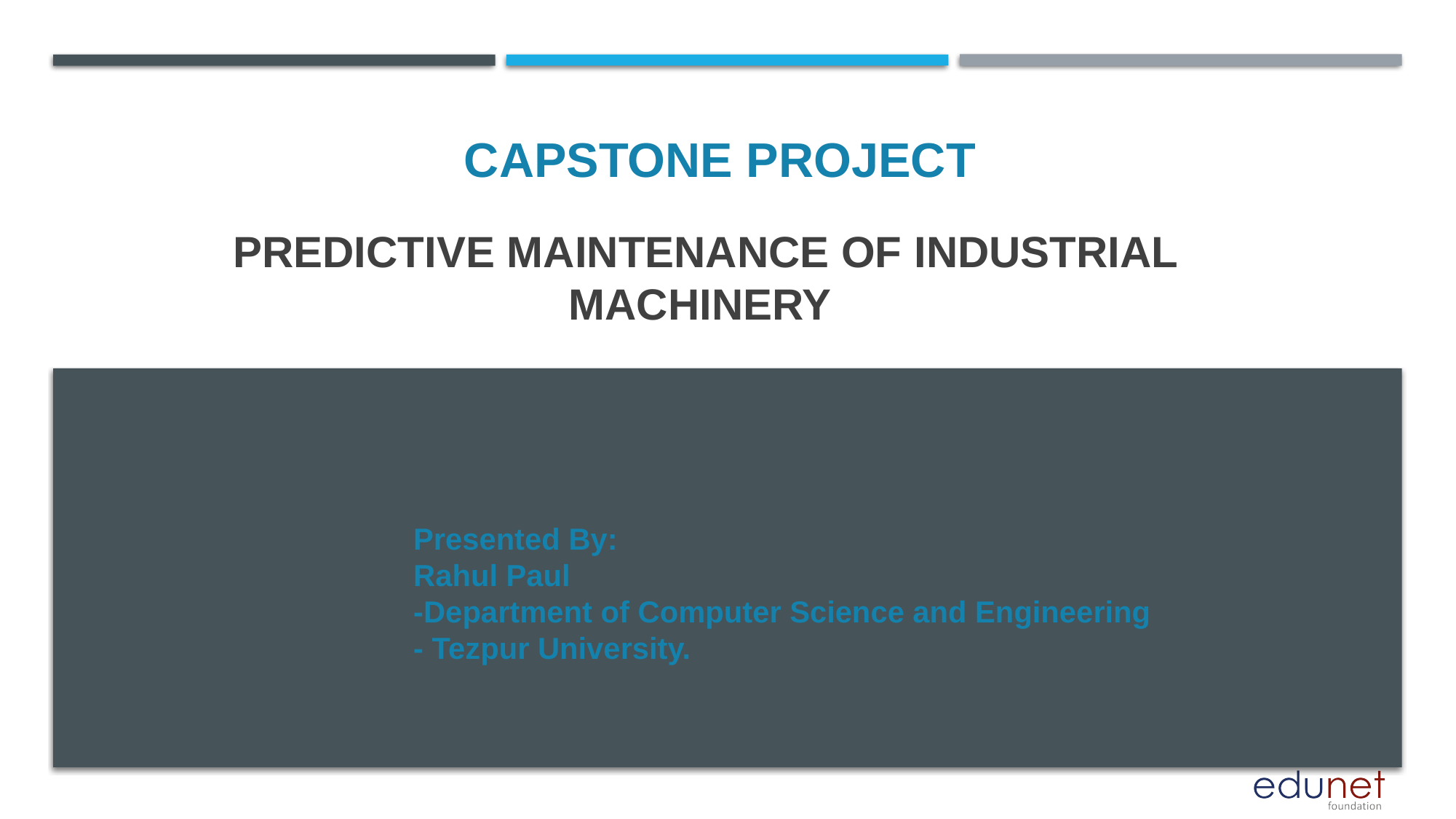

CAPSTONE PROJECT
# Predictive Maintenance of Industrial Machinery
Presented By:
Rahul Paul
-Department of Computer Science and Engineering
- Tezpur University.